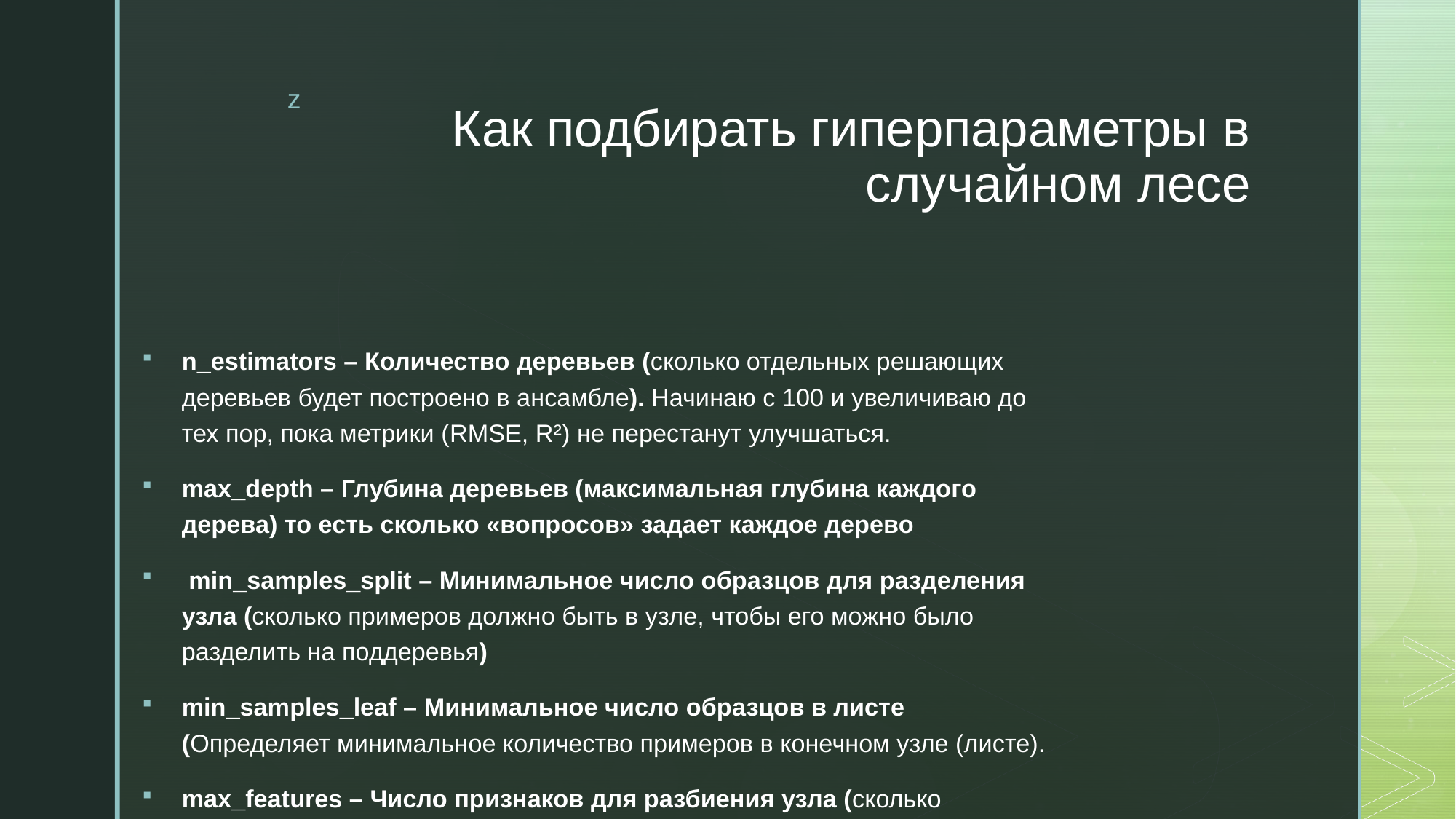

# Как подбирать гиперпараметры в случайном лесе
n_estimators – Количество деревьев (сколько отдельных решающих деревьев будет построено в ансамбле). Начинаю с 100 и увеличиваю до тех пор, пока метрики (RMSE, R²) не перестанут улучшаться.
max_depth – Глубина деревьев (максимальная глубина каждого дерева) то есть сколько «вопросов» задает каждое дерево
 min_samples_split – Минимальное число образцов для разделения узла (сколько примеров должно быть в узле, чтобы его можно было разделить на поддеревья)
min_samples_leaf – Минимальное число образцов в листе (Определяет минимальное количество примеров в конечном узле (листе).
max_features – Число признаков для разбиения узла (сколько признаков рассматривается при каждом разбиении узла. Влияет на "разнообразие" деревьев) будем брать треть признаков